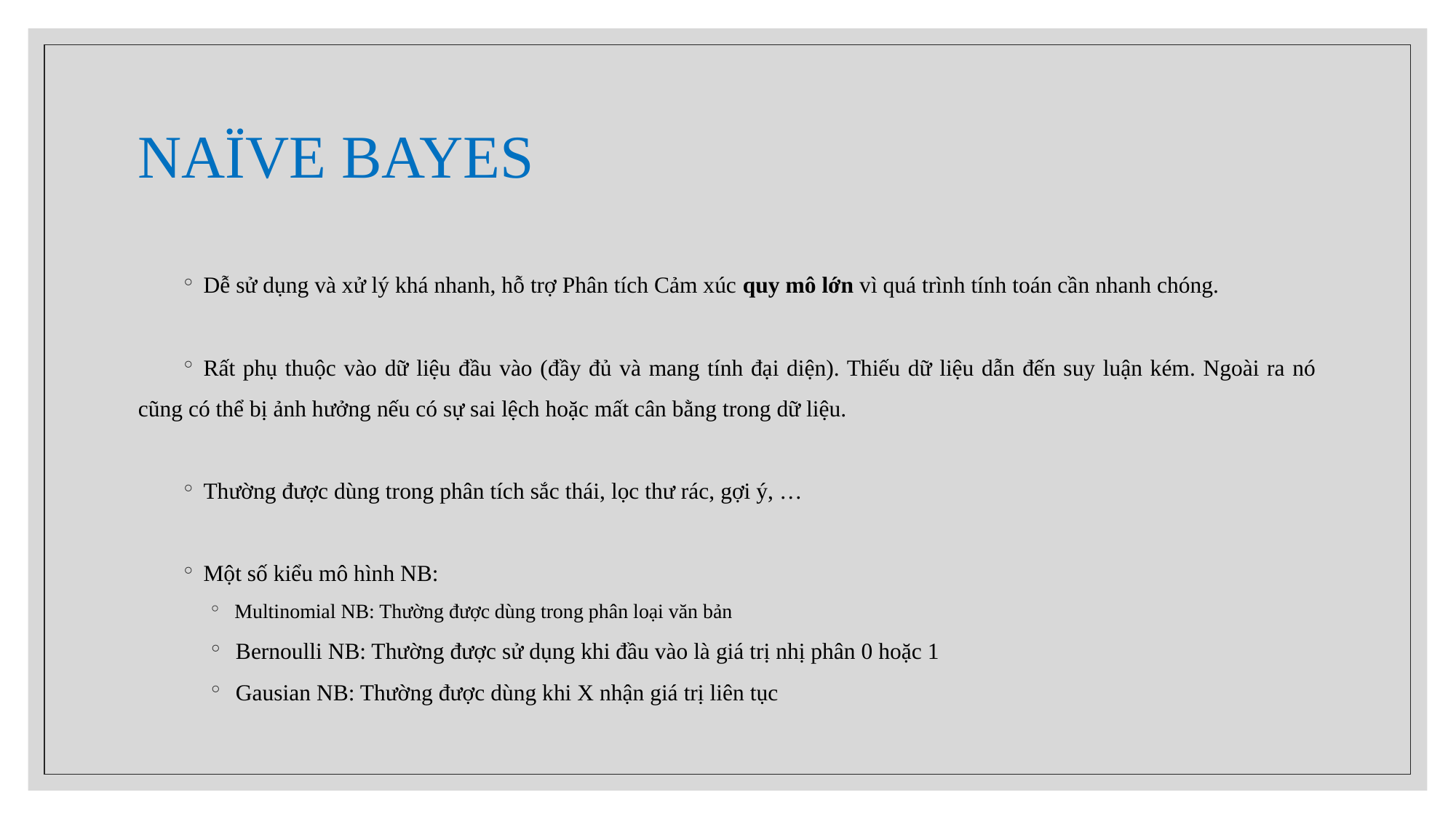

# NAÏVE BAYES
Dễ sử dụng và xử lý khá nhanh, hỗ trợ Phân tích Cảm xúc quy mô lớn vì quá trình tính toán cần nhanh chóng.

Rất phụ thuộc vào dữ liệu đầu vào (đầy đủ và mang tính đại diện). Thiếu dữ liệu dẫn đến suy luận kém. Ngoài ra nó cũng có thể bị ảnh hưởng nếu có sự sai lệch hoặc mất cân bằng trong dữ liệu.

Thường được dùng trong phân tích sắc thái, lọc thư rác, gợi ý, …

Một số kiểu mô hình NB:
Multinomial NB: Thường được dùng trong phân loại văn bản
Bernoulli NB: Thường được sử dụng khi đầu vào là giá trị nhị phân 0 hoặc 1
Gausian NB: Thường được dùng khi X nhận giá trị liên tục